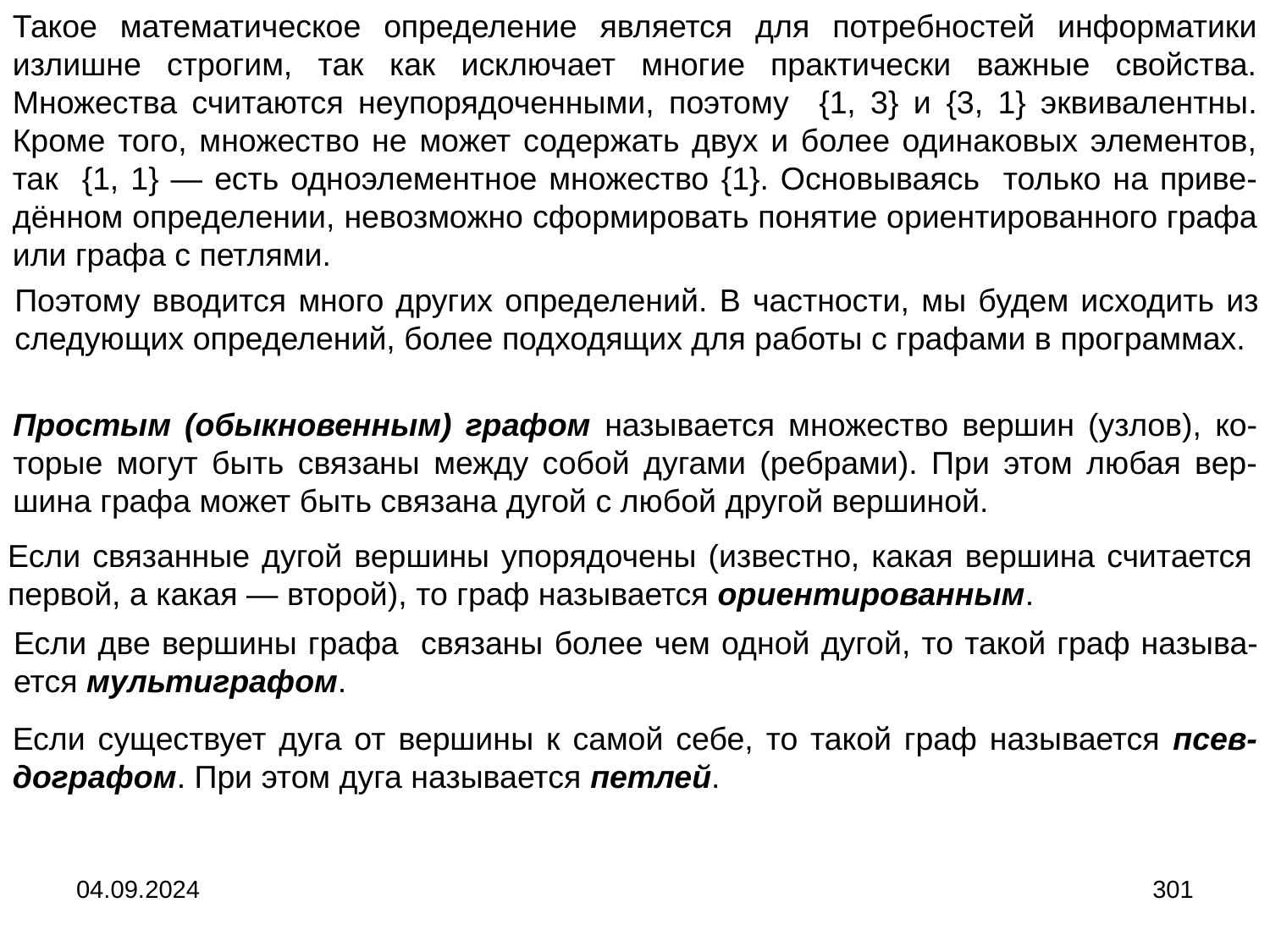

Такое математическое определение является для потребностей информатики излишне строгим, так как исключает многие практически важные свойства. Множества считаются неупорядоченными, поэтому  {1, 3} и {3, 1} эквивалентны. Кроме того, множество не может содержать двух и более одинаковых элементов, так  {1, 1} ― есть одноэлементное множество {1}. Основываясь  только на приве-дённом определении, невозможно сформировать понятие ориентированного графа или графа с петлями.
Поэтому вводится много других определений. В частности, мы будем исходить из следующих определений, более подходящих для работы с графами в программах.
Простым (обыкновенным) графом называется множество вершин (узлов), ко-торые могут быть связаны между собой дугами (ребрами). При этом любая вер-шина графа может быть связана дугой с любой другой вершиной.
Если связанные дугой вершины упорядочены (известно, какая вершина считается первой, а какая ― второй), то граф называется ориентированным.
Если две вершины графа  связаны более чем одной дугой, то такой граф называ-ется мультиграфом.
Если существует дуга от вершины к самой себе, то такой граф называется псев-дографом. При этом дуга называется петлей.
04.09.2024
301